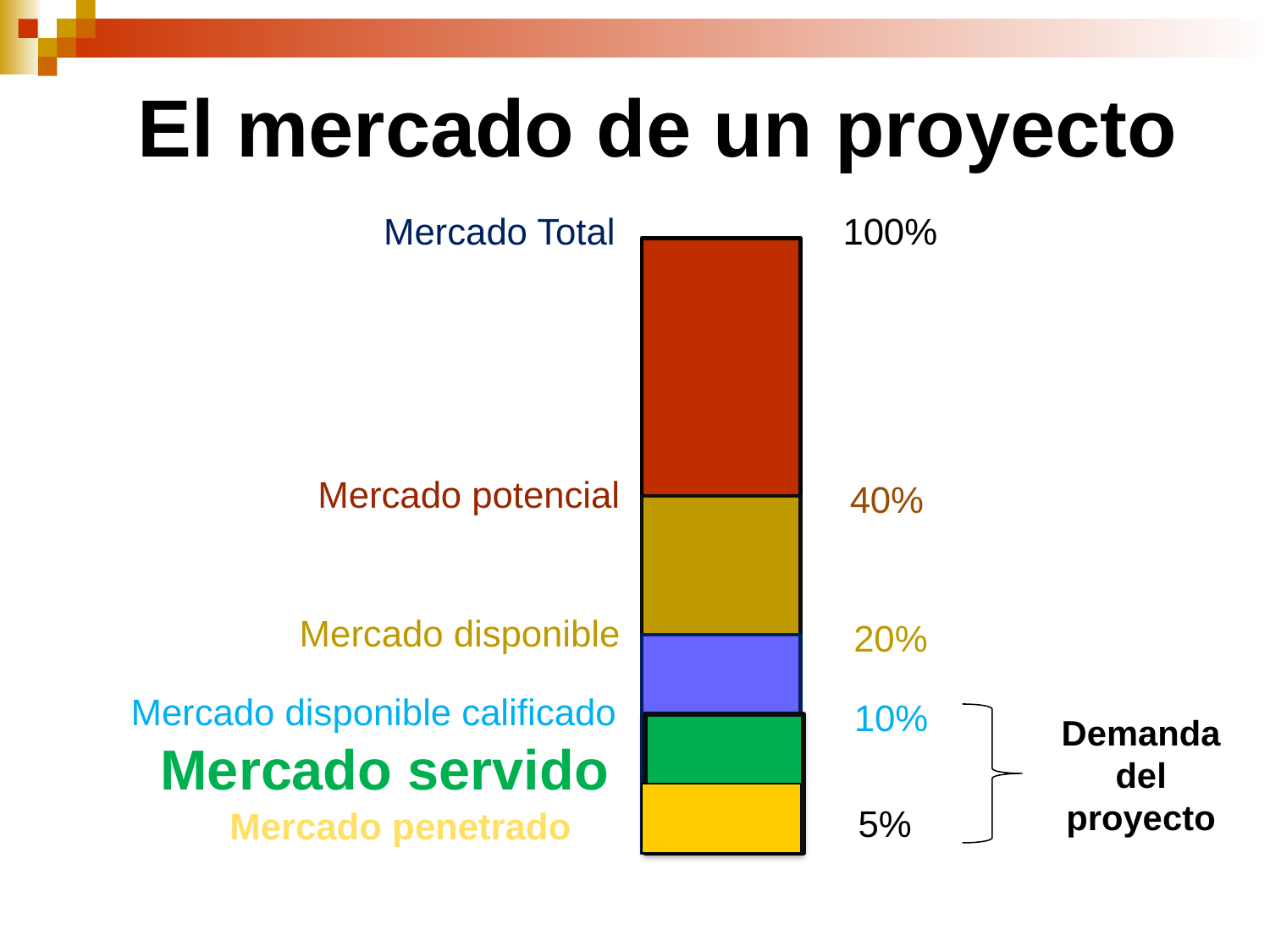

El mercado de un proyecto
Mercado Total
100%

Mercado potencial
40%

Mercado disponible
20%

Mercado disponible calificado
10%

Demanda del proyecto

Mercado servido

5%
Mercado penetrado